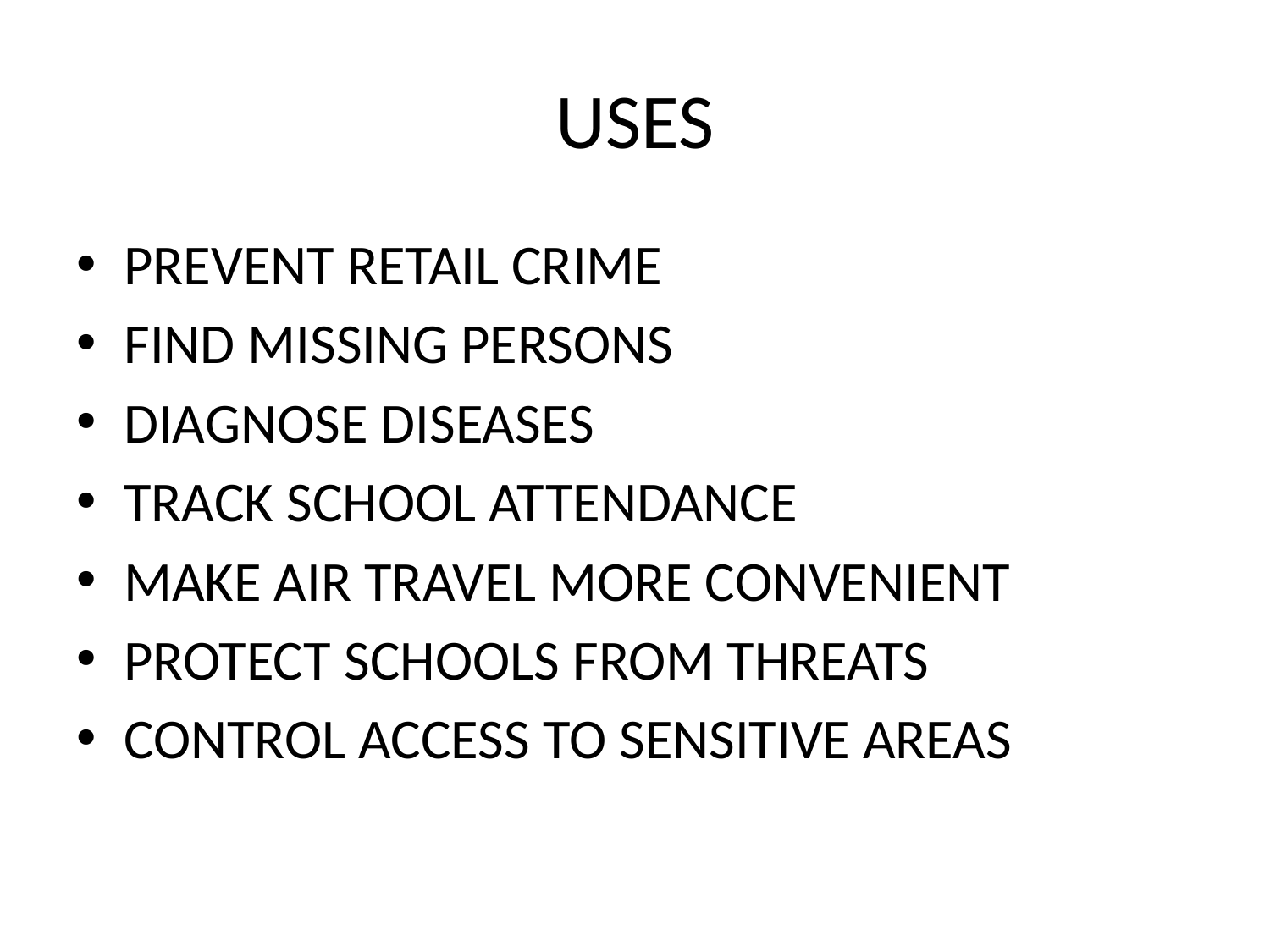

# USES
PREVENT RETAIL CRIME
FIND MISSING PERSONS
DIAGNOSE DISEASES
TRACK SCHOOL ATTENDANCE
MAKE AIR TRAVEL MORE CONVENIENT
PROTECT SCHOOLS FROM THREATS
CONTROL ACCESS TO SENSITIVE AREAS